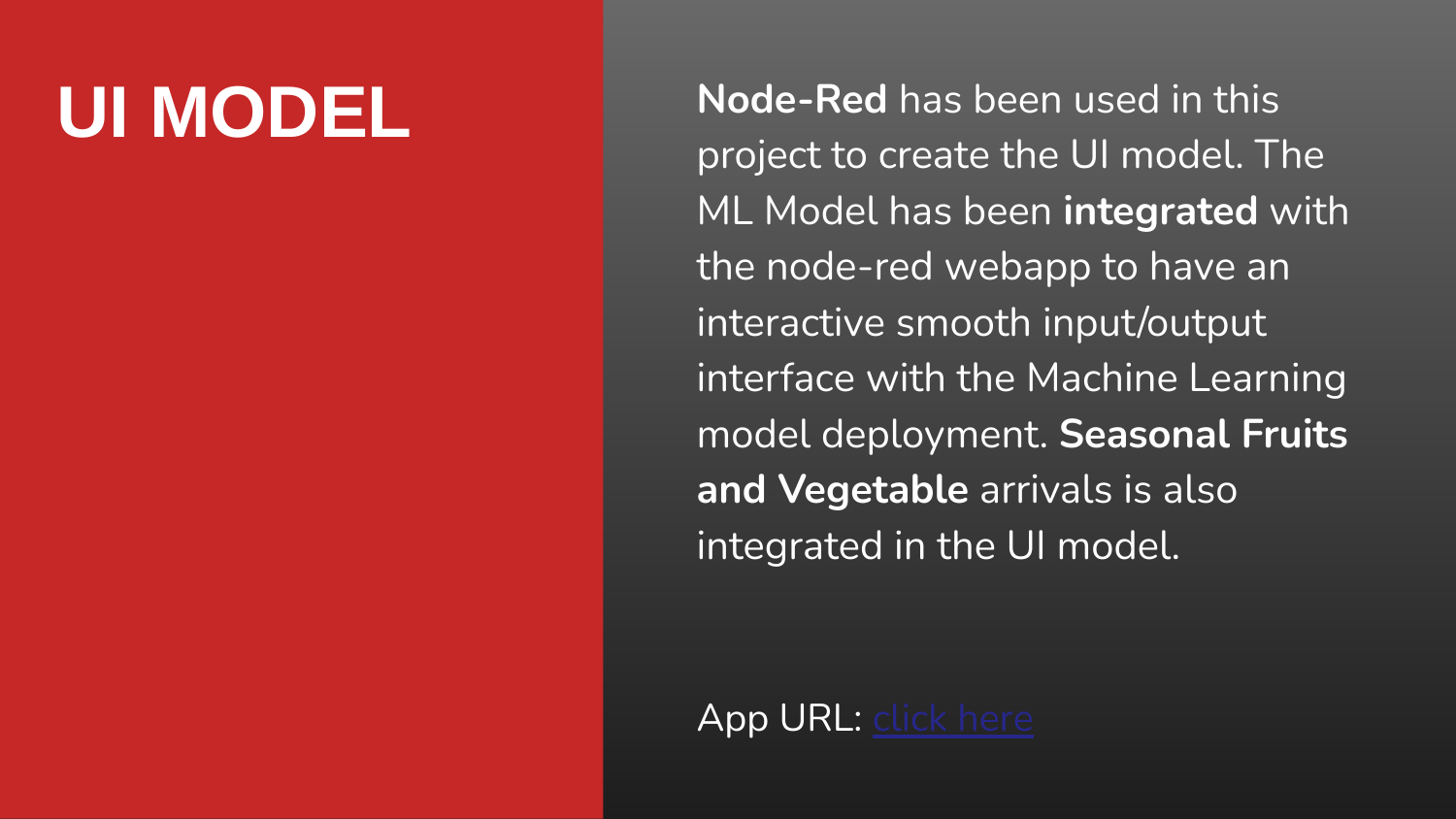

# UI MODEL
Node-Red has been used in this project to create the UI model. The ML Model has been integrated with the node-red webapp to have an interactive smooth input/output  interface with the Machine Learning model deployment. Seasonal Fruits and Vegetable arrivals is also integrated in the UI model.

App URL: click here